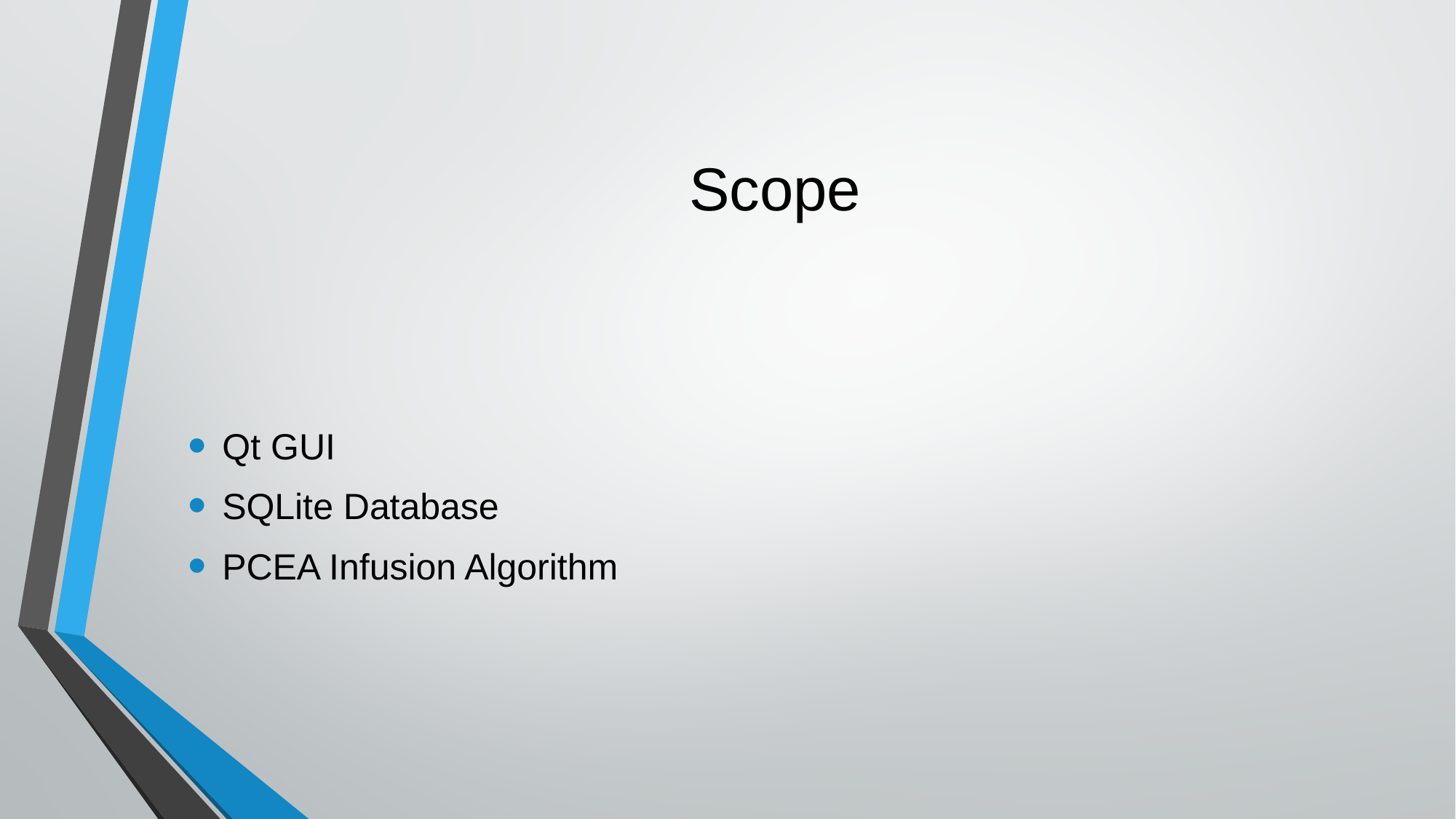

# Scope
Qt GUI
SQLite Database
PCEA Infusion Algorithm